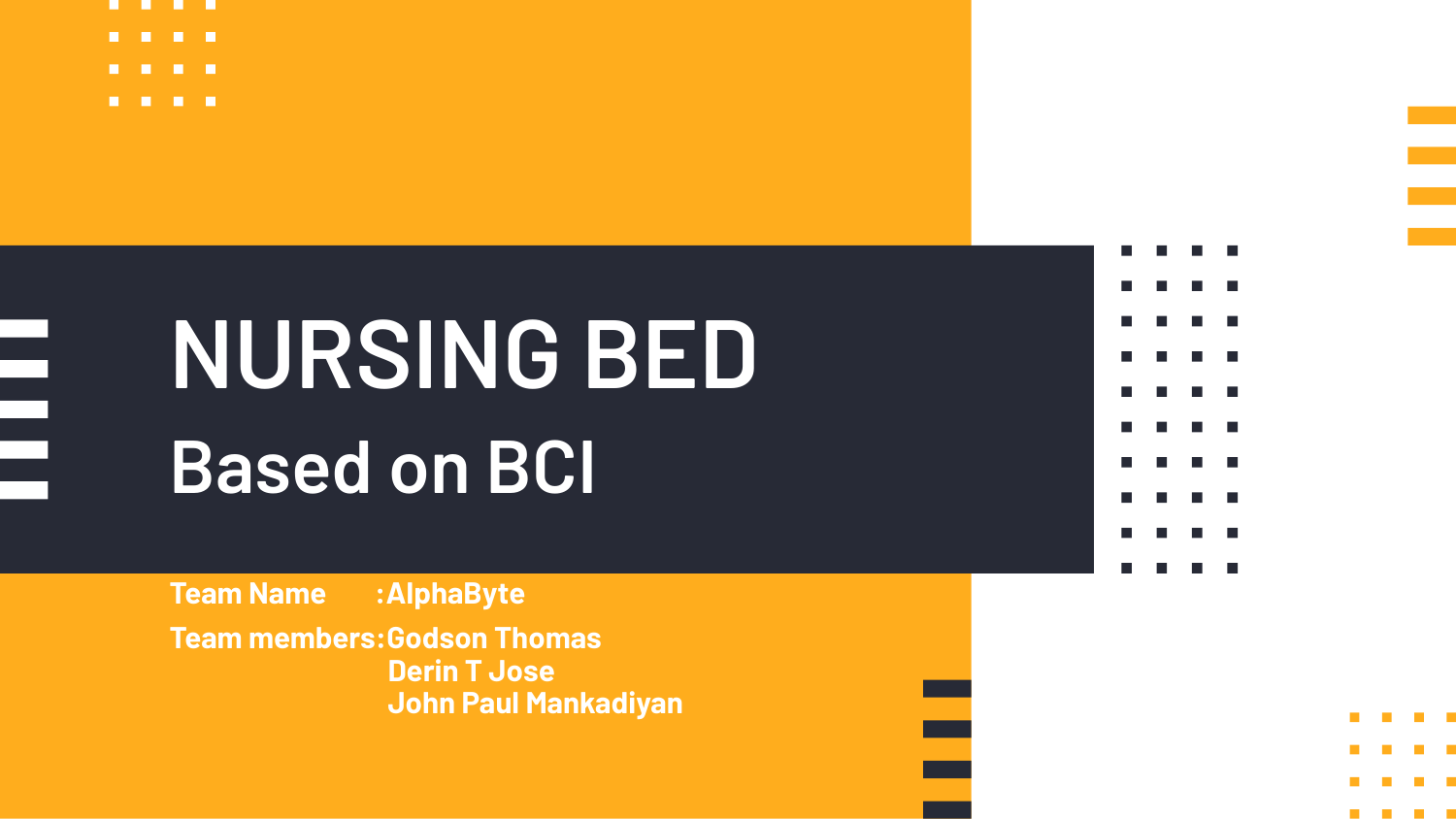

# NURSING BED

Based on BCI
Team members:Godson Thomas
                                    Derin T Jose
                                    John Paul Mankadiyan

Team Name        :AlphaByte